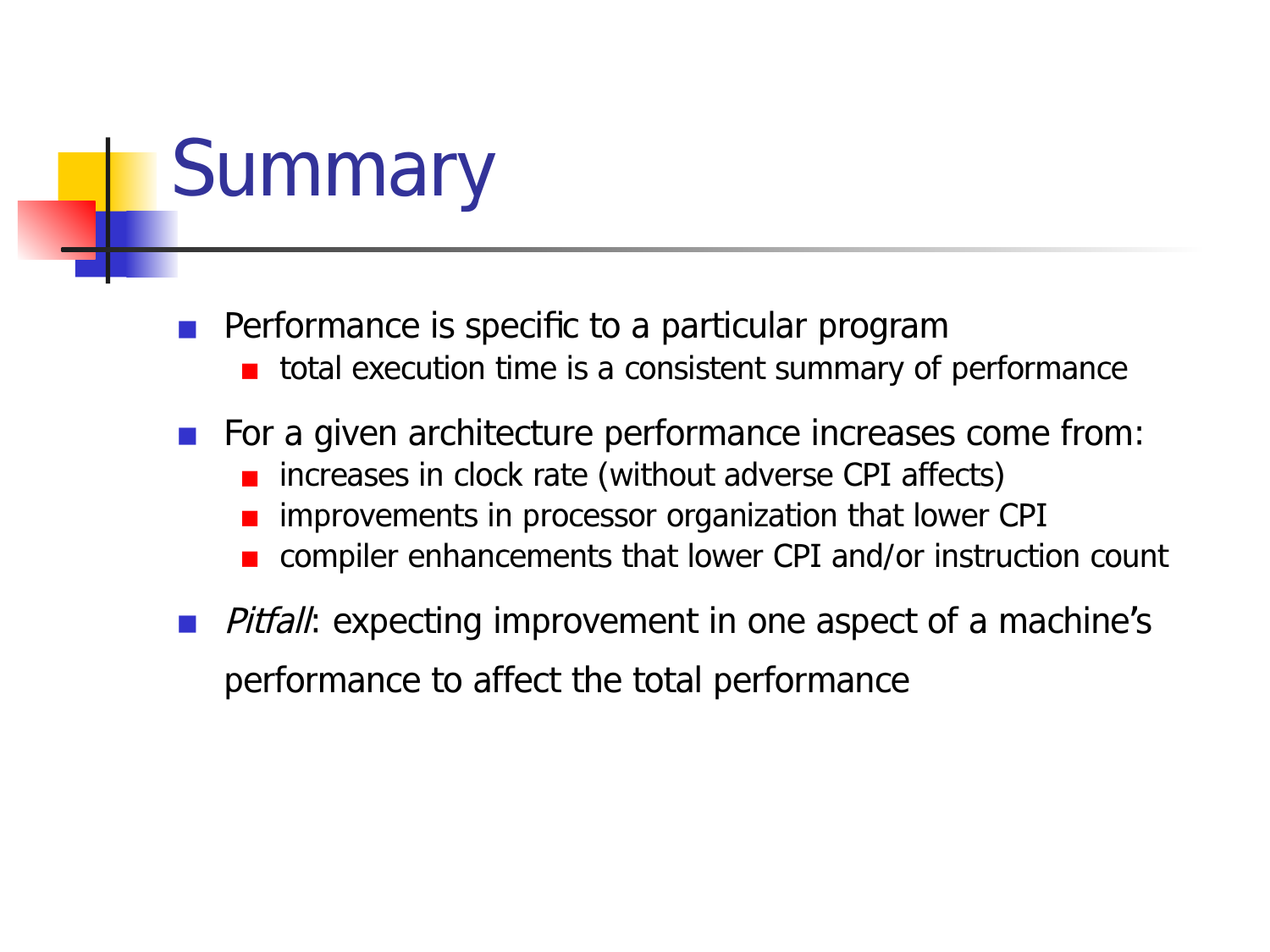

# Summary
Performance is specific to a particular program
total execution time is a consistent summary of performance
For a given architecture performance increases come from:
increases in clock rate (without adverse CPI affects)
improvements in processor organization that lower CPI
compiler enhancements that lower CPI and/or instruction count
Pitfall: expecting improvement in one aspect of a machine’s performance to affect the total performance